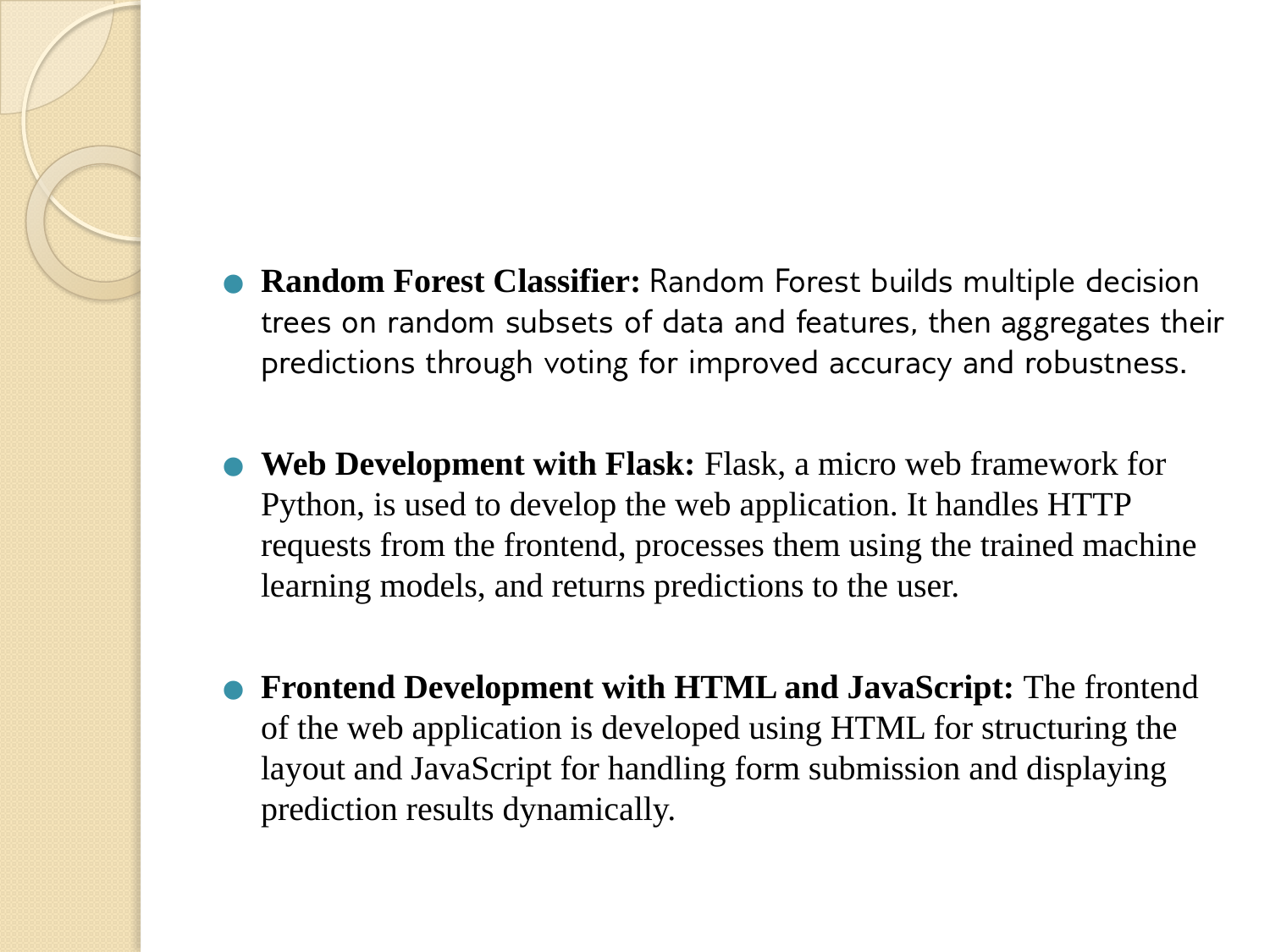

#

Random Forest Classifier: Random Forest builds multiple decision trees on random subsets of data and features, then aggregates their predictions through voting for improved accuracy and robustness.

Web Development with Flask: Flask, a micro web framework for Python, is used to develop the web application. It handles HTTP requests from the frontend, processes them using the trained machine learning models, and returns predictions to the user.

Frontend Development with HTML and JavaScript: The frontend of the web application is developed using HTML for structuring the layout and JavaScript for handling form submission and displaying prediction results dynamically.